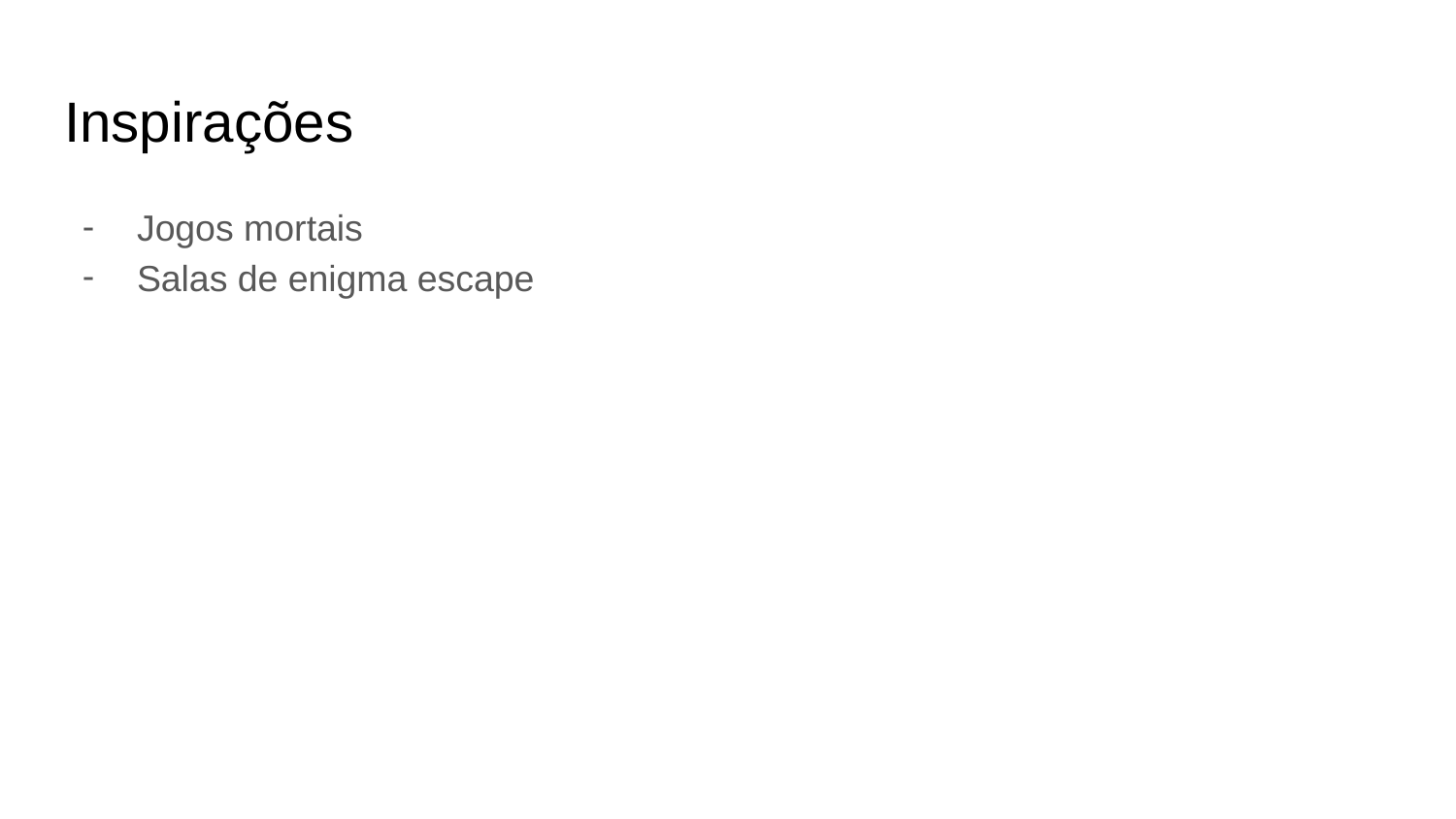

# Inspirações
Jogos mortais
Salas de enigma escape